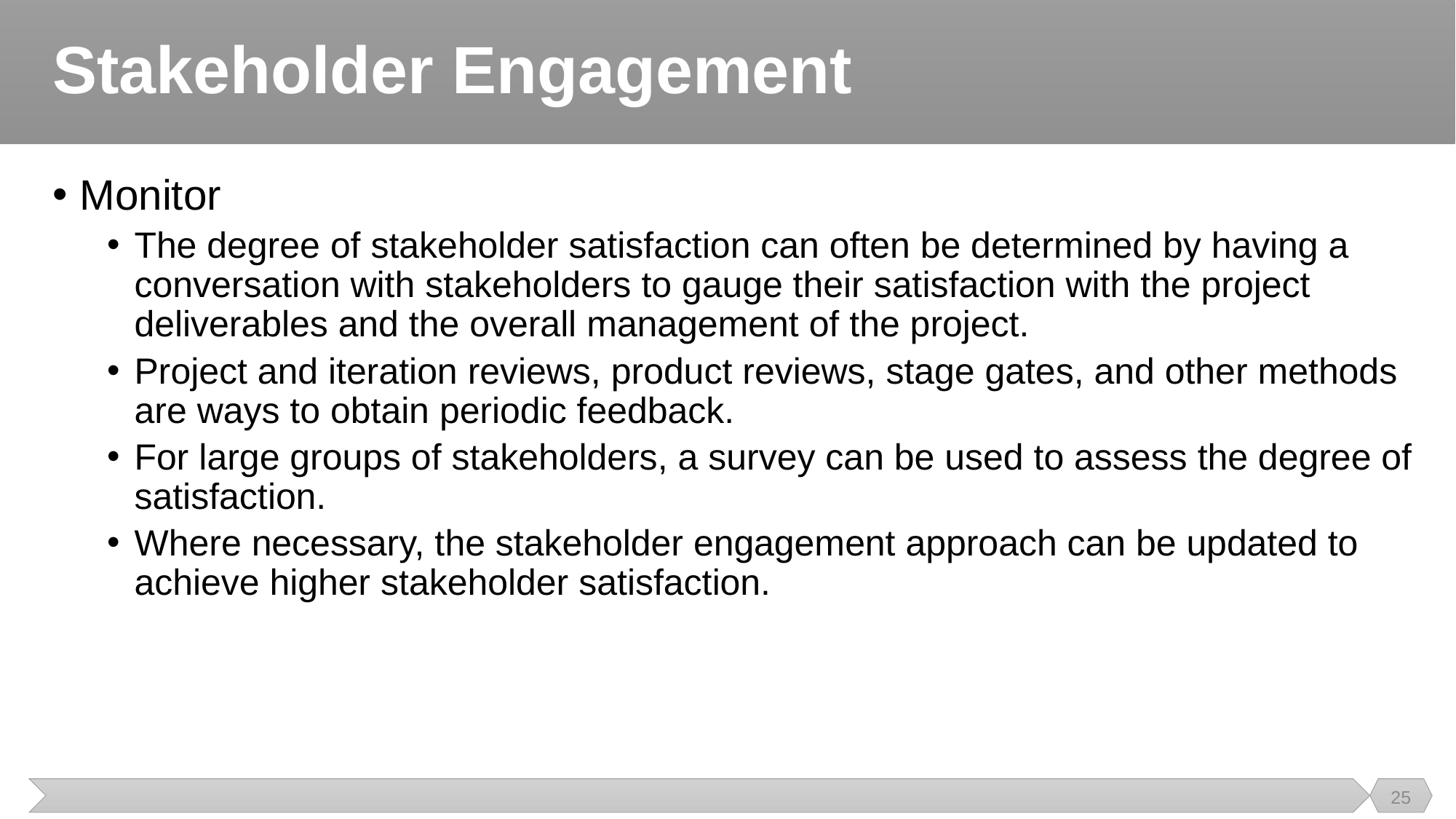

# Stakeholder Engagement
Monitor
The degree of stakeholder satisfaction can often be determined by having a conversation with stakeholders to gauge their satisfaction with the project deliverables and the overall management of the project.
Project and iteration reviews, product reviews, stage gates, and other methods are ways to obtain periodic feedback.
For large groups of stakeholders, a survey can be used to assess the degree of satisfaction.
Where necessary, the stakeholder engagement approach can be updated to achieve higher stakeholder satisfaction.
25